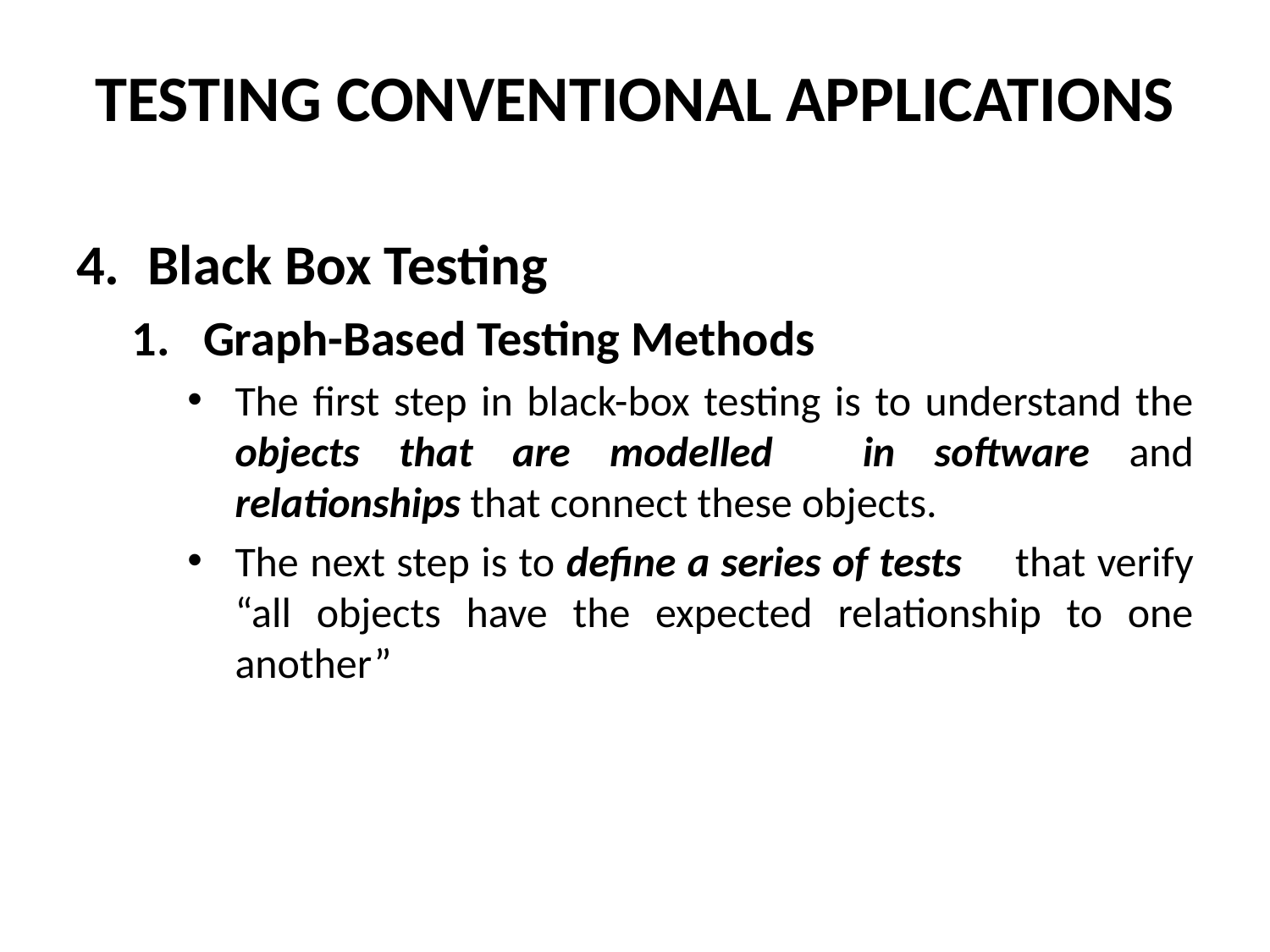

TESTING CONVENTIONAL APPLICATIONS
Black Box Testing
Graph-Based Testing Methods
The first step in black-box testing is to understand the objects that are modelled 	in software and relationships that connect these objects.
The next step is to define a series of tests 	that verify “all objects have the expected relationship to one another”